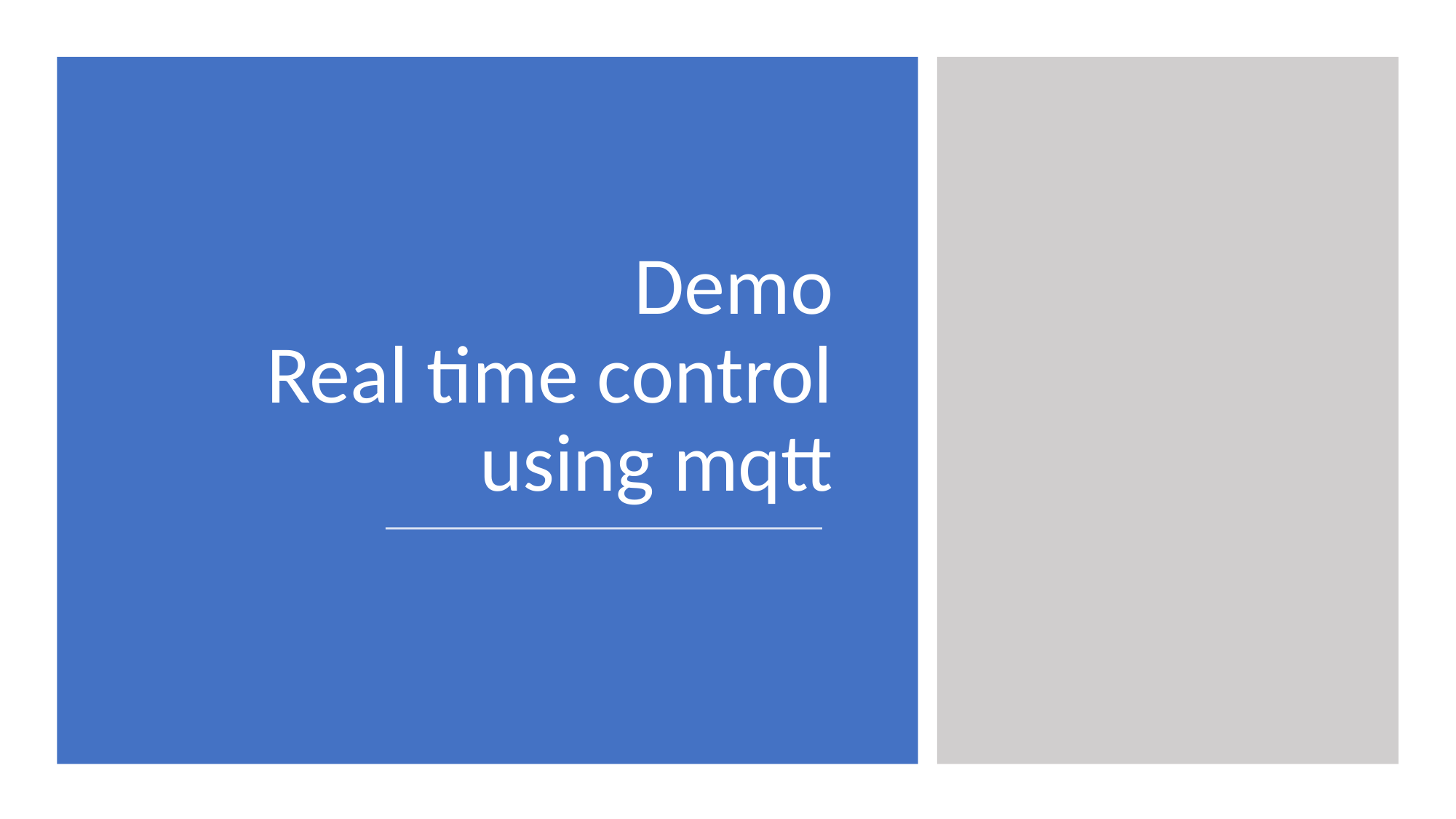

# Demo Real time control using mqtt